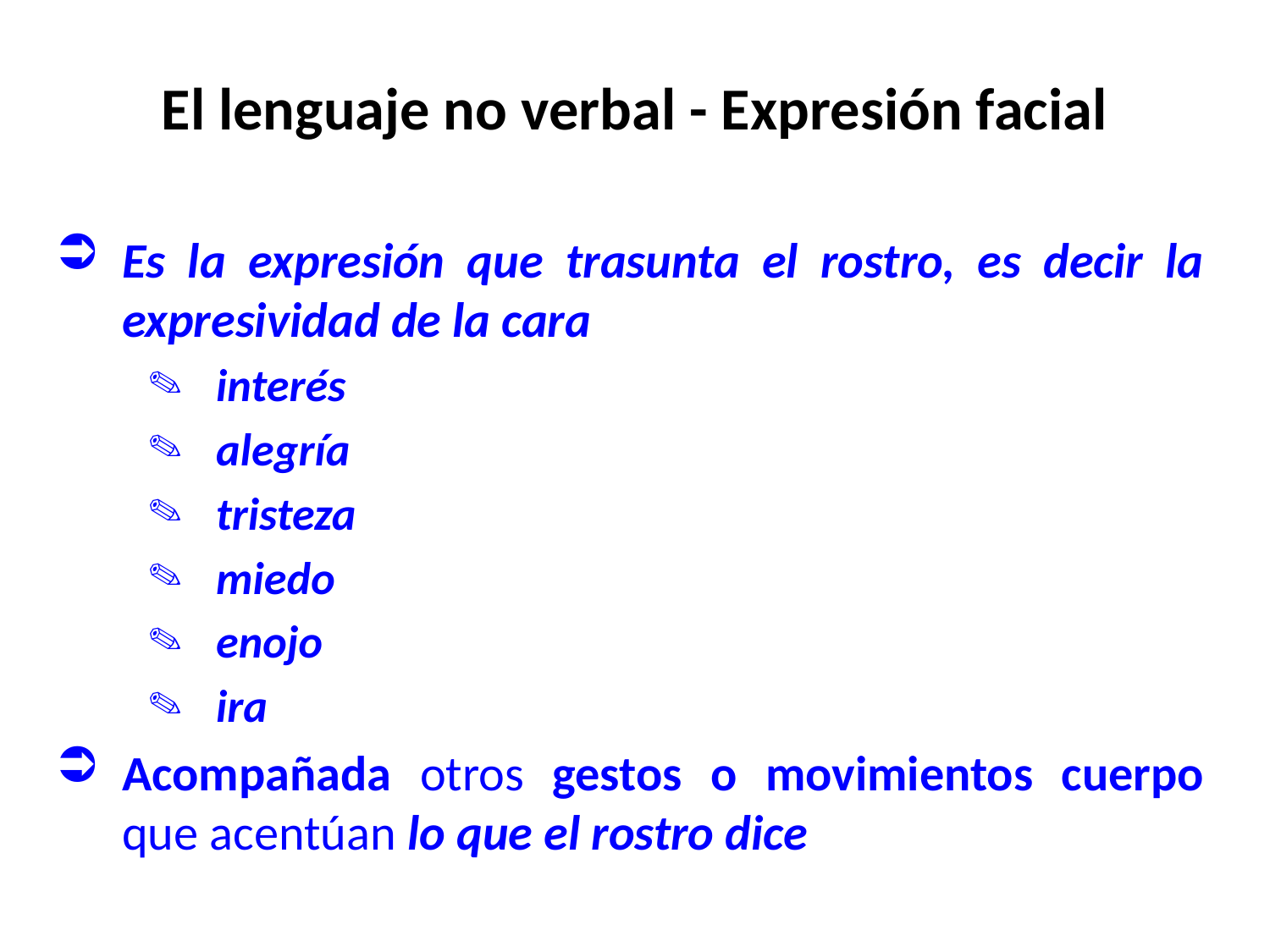

# El lenguaje no verbal - Expresión facial
Es la expresión que trasunta el rostro, es decir la expresividad de la cara
interés
alegría
tristeza
miedo
enojo
ira
Acompañada otros gestos o movimientos cuerpo que acentúan lo que el rostro dice